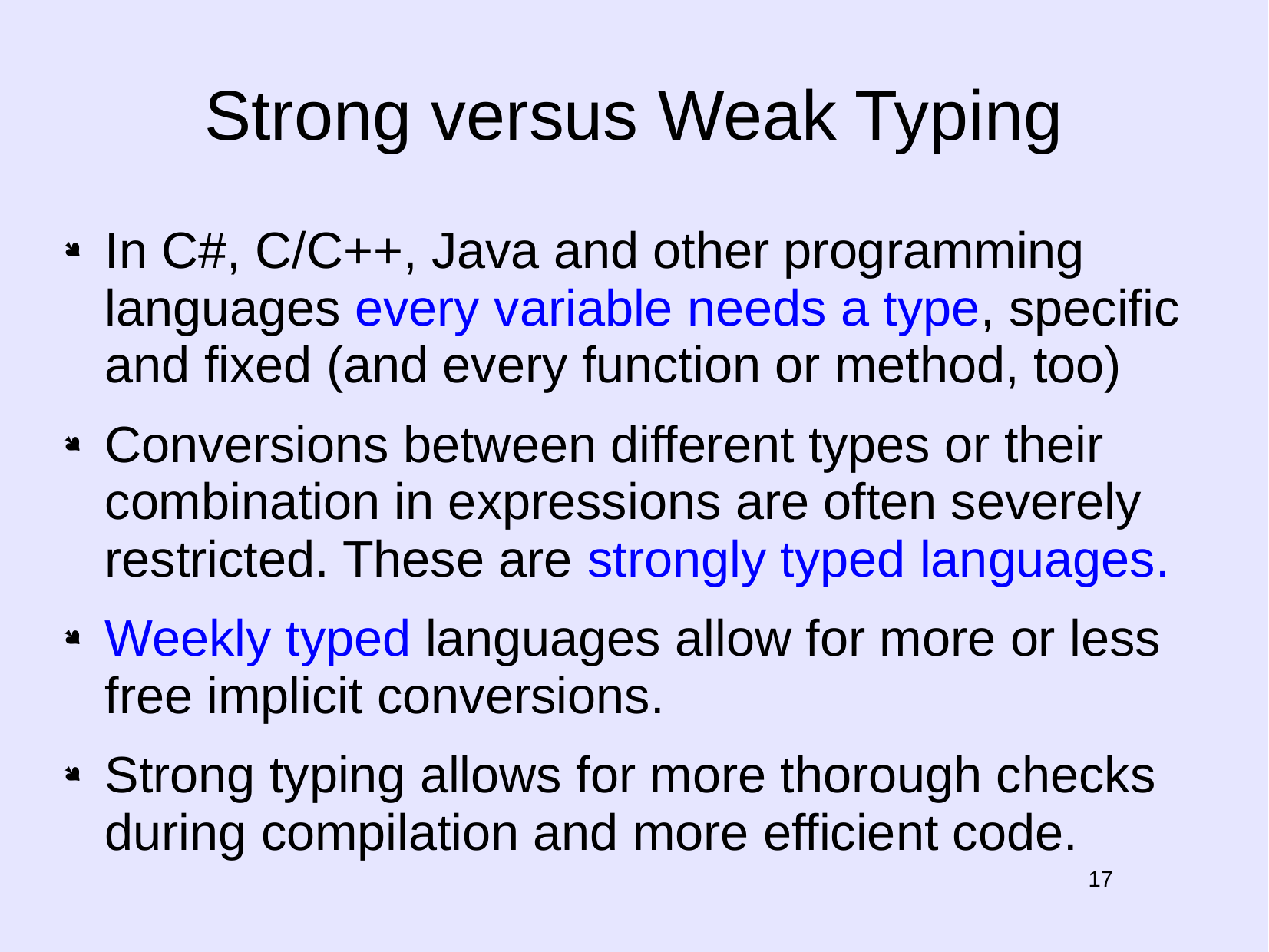

# Strong versus Weak Typing
In C#, C/C++, Java and other programming languages every variable needs a type, specific and fixed (and every function or method, too)
Conversions between different types or their combination in expressions are often severely restricted. These are strongly typed languages.
Weekly typed languages allow for more or less free implicit conversions.
Strong typing allows for more thorough checks during compilation and more efficient code.
17